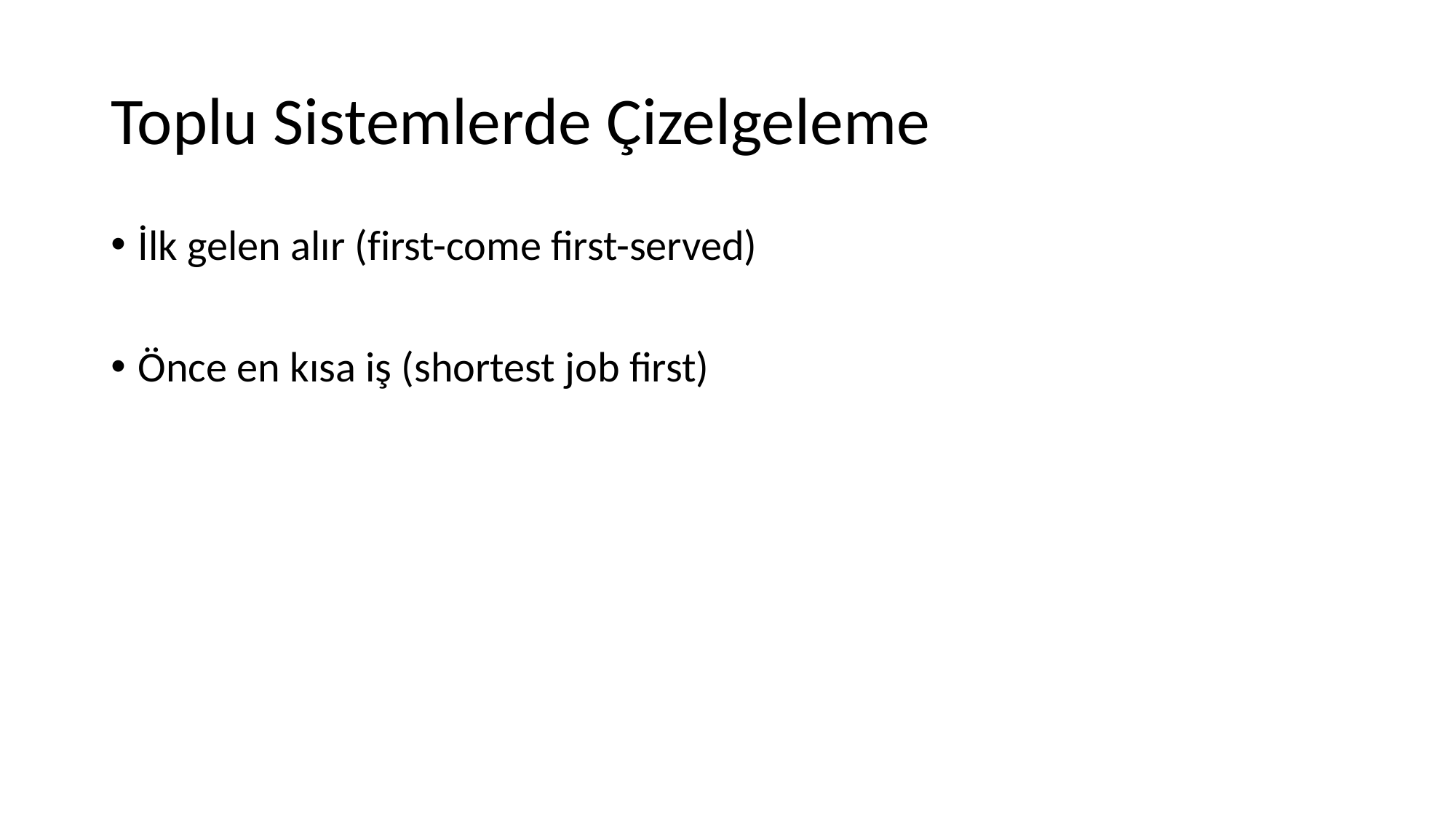

# Toplu Sistemlerde Çizelgeleme
İlk gelen alır (first-come first-served)

Önce en kısa iş (shortest job first)